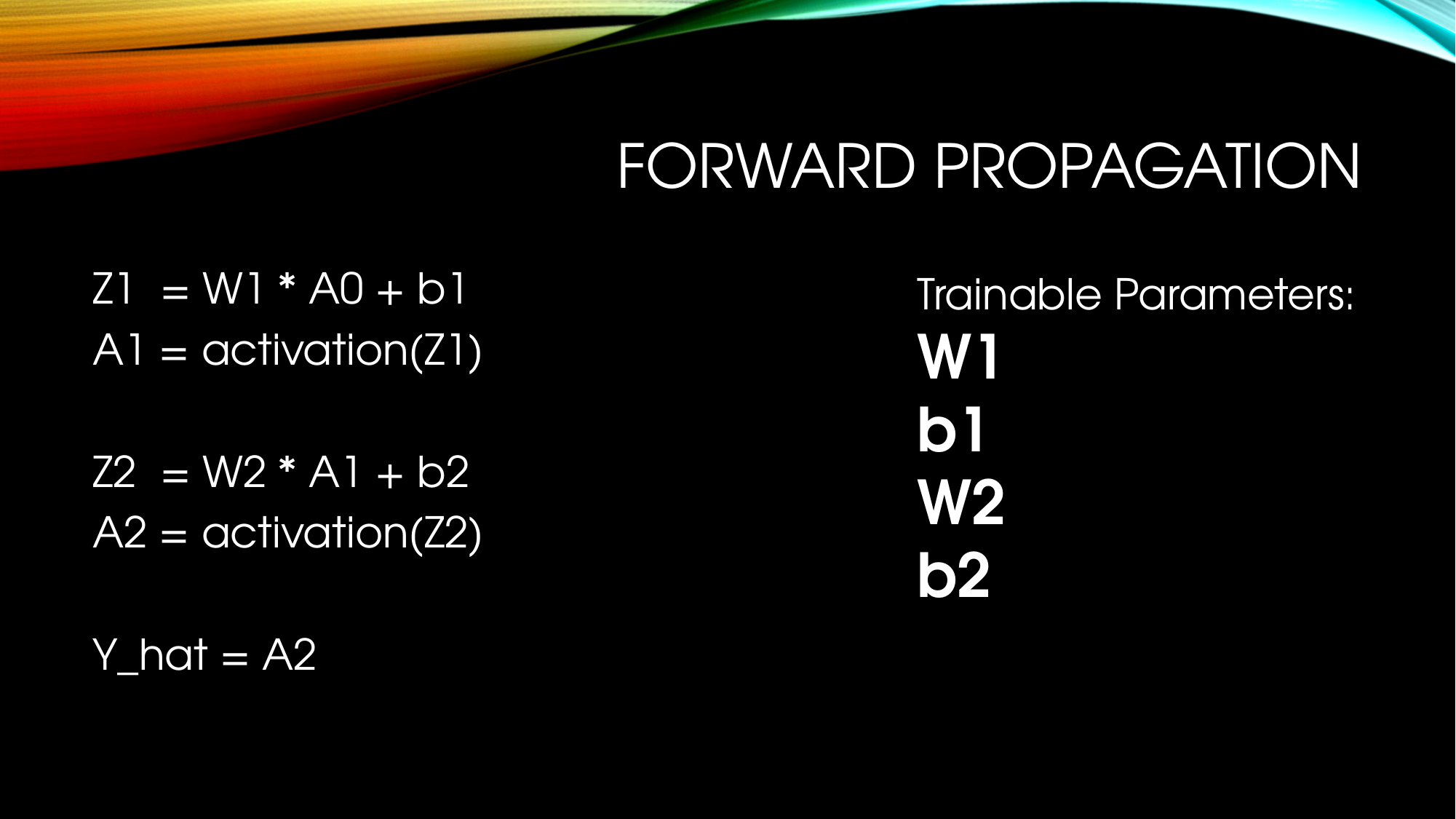

# Forward propagation
Z1  = W1 * A0 + b1
A1 = activation(Z1)

Z2  = W2 * A1 + b2
A2 = activation(Z2)

Y_hat = A2
Trainable Parameters:
W1
b1
W2
b2